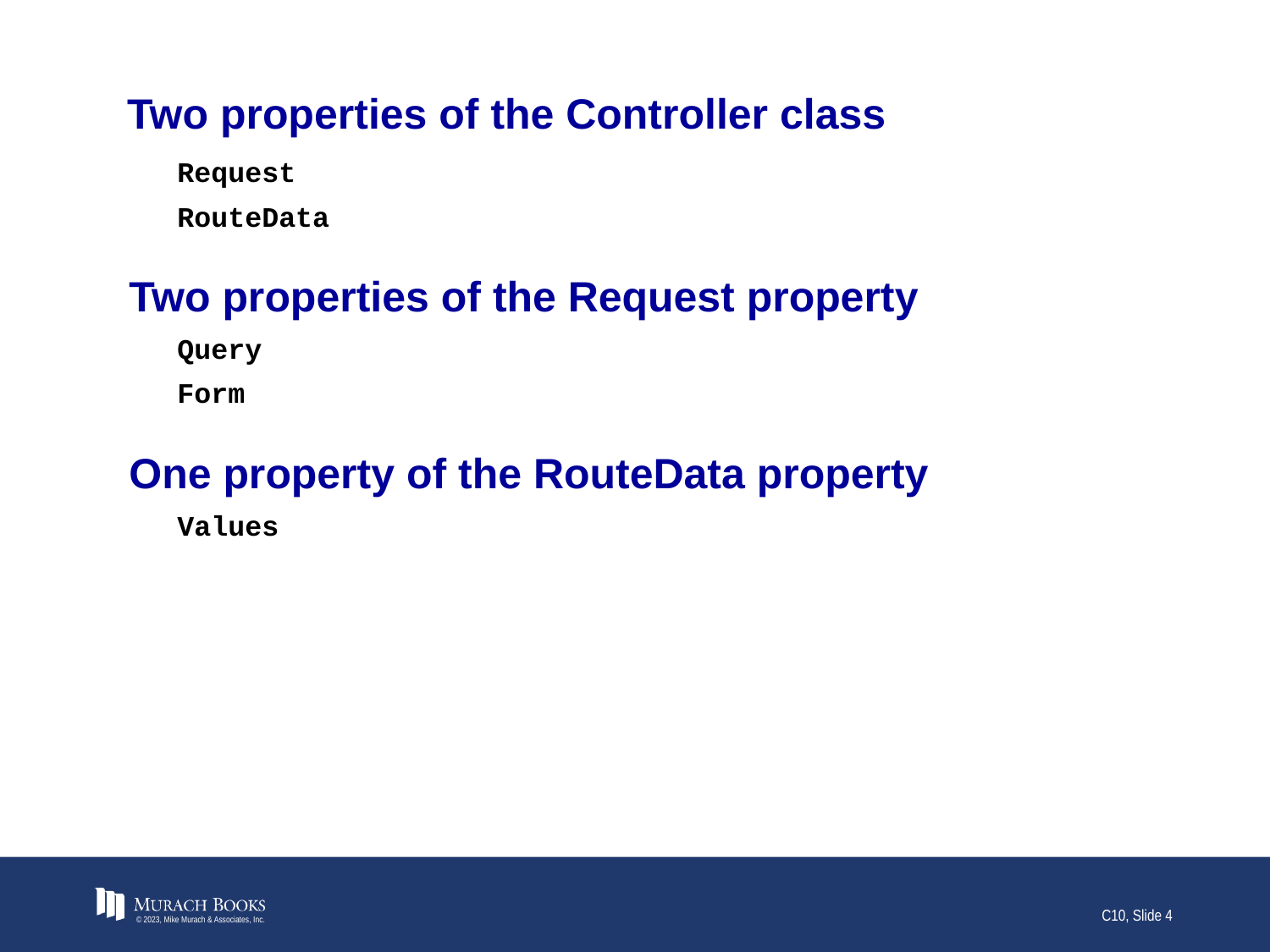

# Two properties of the Controller class
Request
RouteData
Two properties of the Request property
Query
Form
One property of the RouteData property
Values

© 2023, Mike Murach & Associates, Inc.

C10, Slide 4